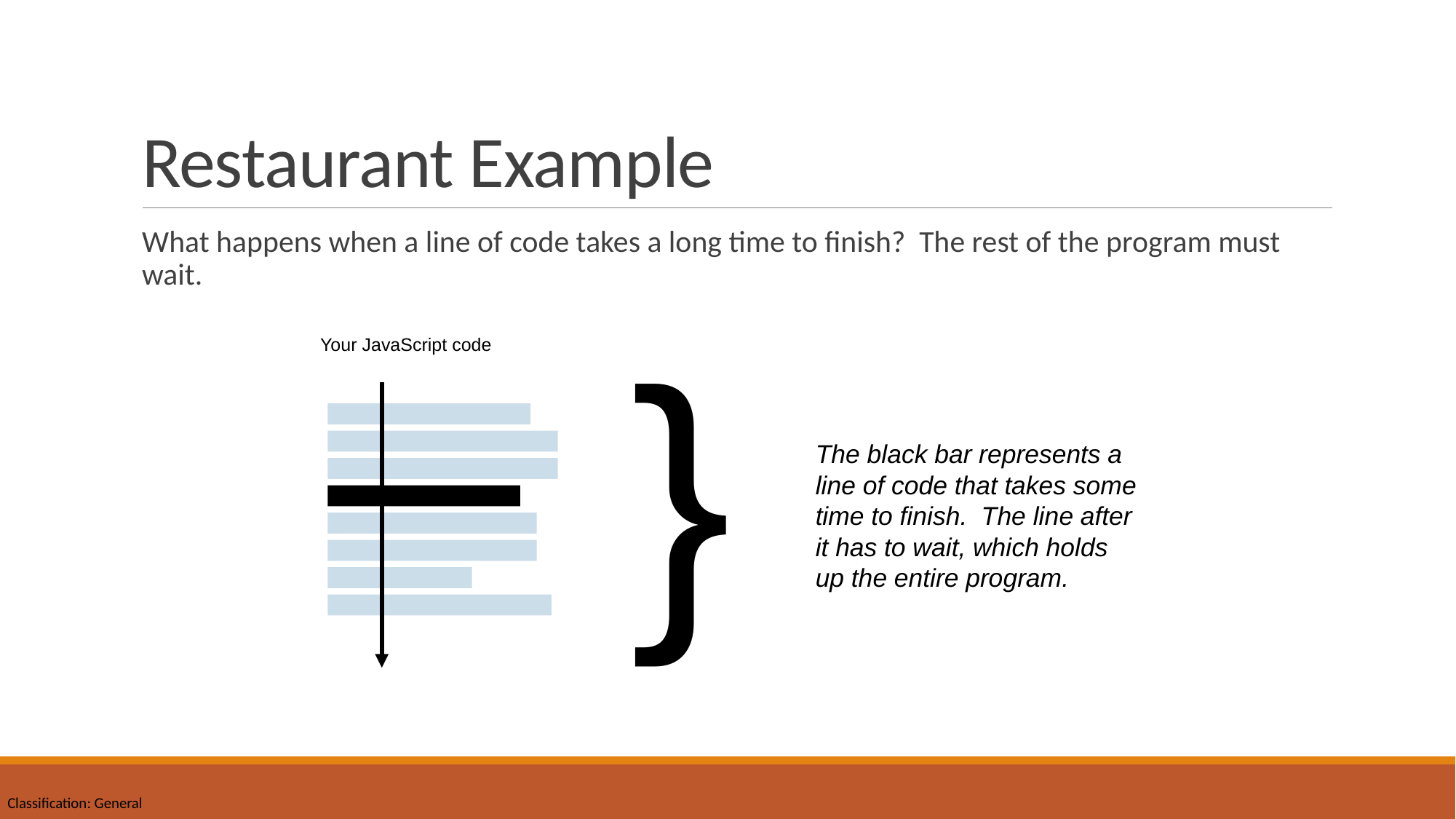

# Restaurant Example
What happens when a line of code takes a long time to finish?  The rest of the program must wait.
}
Your JavaScript code

The black bar represents a line of code that takes some time to finish.  The line after it has to wait, which holds up the entire program.